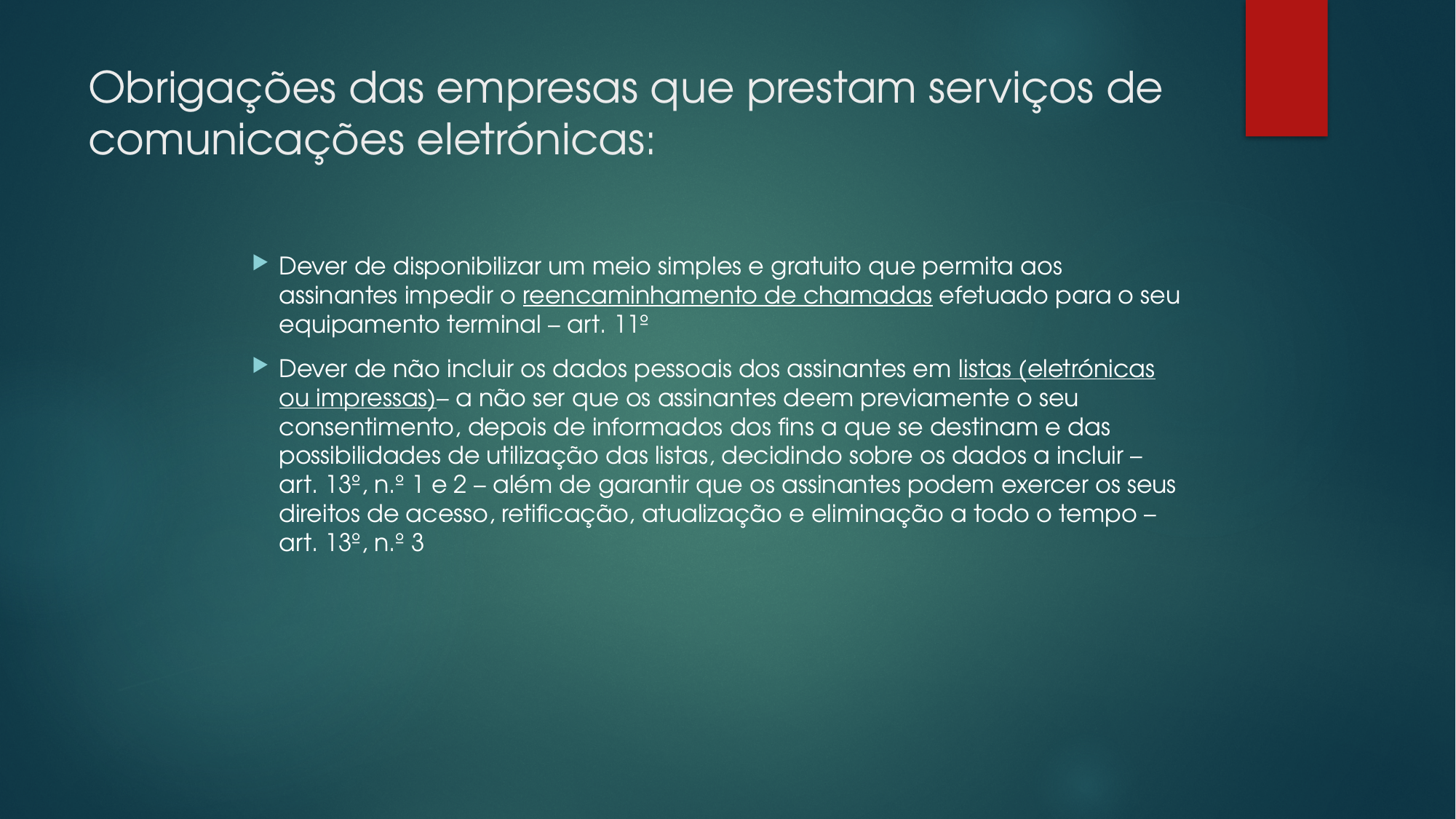

# Obrigações das empresas que prestam serviços de comunicações eletrónicas:
Dever de disponibilizar um meio simples e gratuito que permita aos assinantes impedir o reencaminhamento de chamadas efetuado para o seu equipamento terminal – art. 11º
Dever de não incluir os dados pessoais dos assinantes em listas (eletrónicas ou impressas)– a não ser que os assinantes deem previamente o seu consentimento, depois de informados dos fins a que se destinam e das possibilidades de utilização das listas, decidindo sobre os dados a incluir – art. 13º, n.º 1 e 2 – além de garantir que os assinantes podem exercer os seus direitos de acesso, retificação, atualização e eliminação a todo o tempo – art. 13º, n.º 3